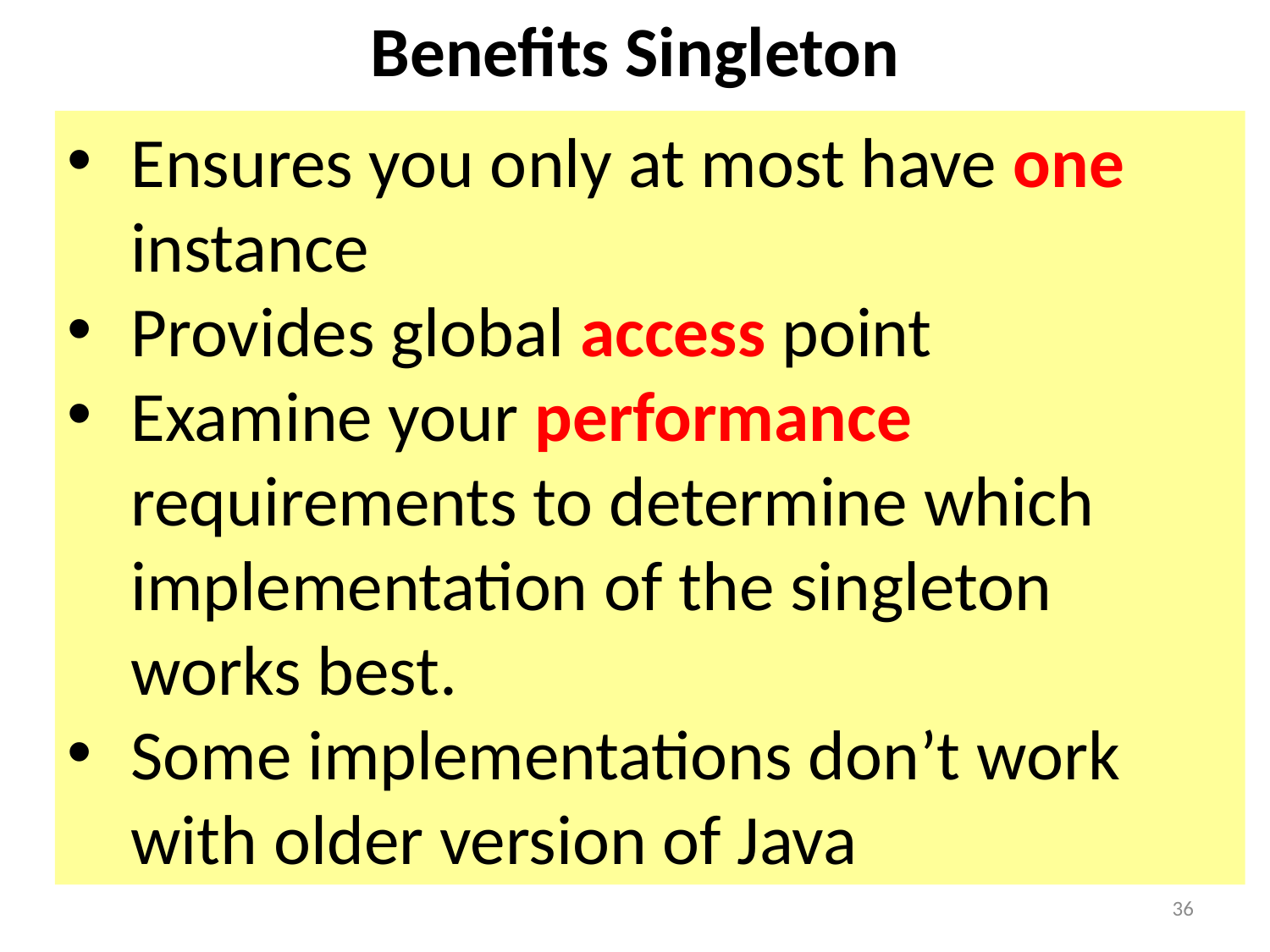

Benefits Singleton
Ensures you only at most have one instance
Provides global access point
Examine your performance requirements to determine which implementation of the singleton works best.
Some implementations don’t work with older version of Java
36